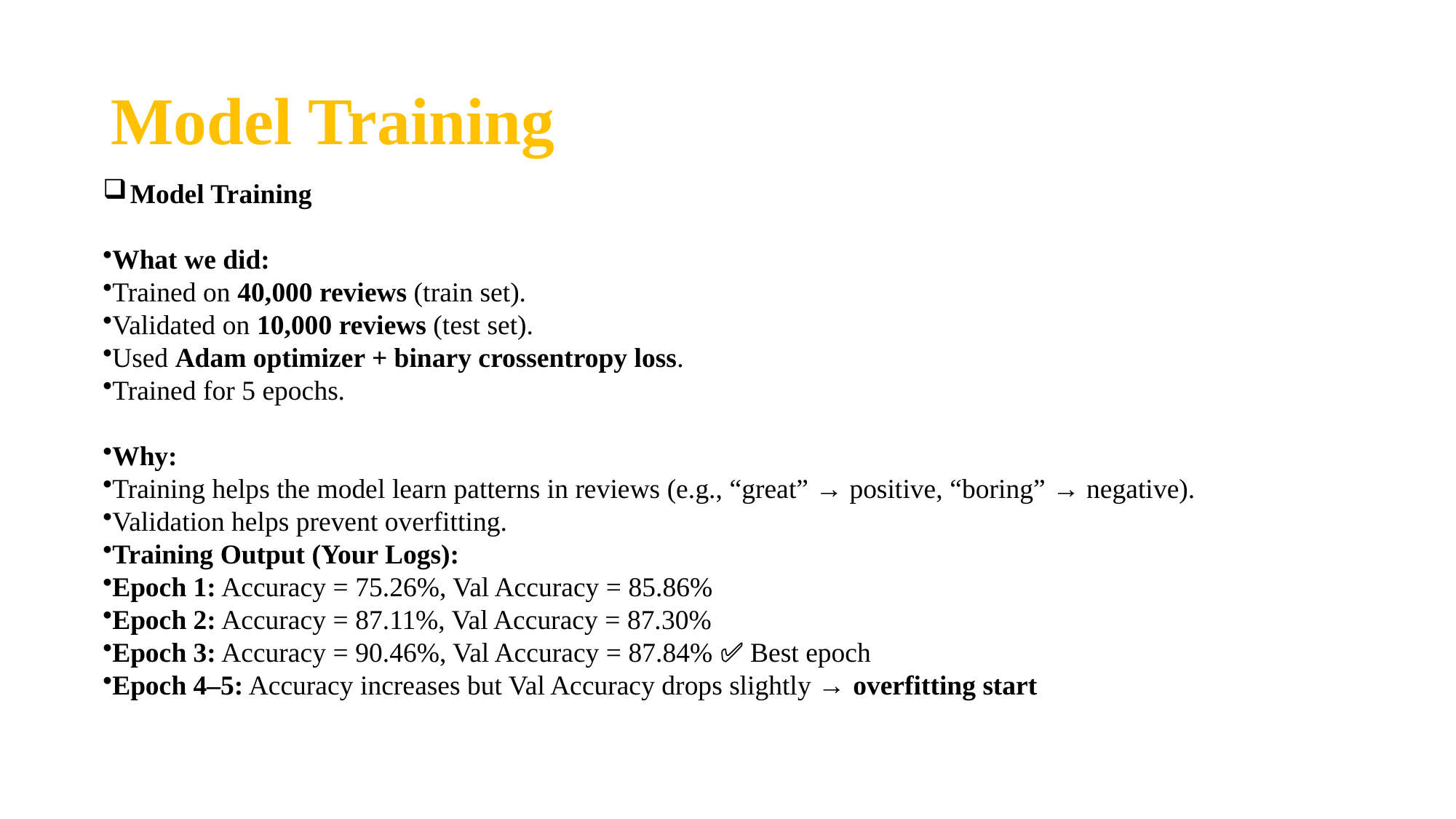

# Model Training
Model Training

What we did:
Trained on 40,000 reviews (train set).
Validated on 10,000 reviews (test set).
Used Adam optimizer + binary crossentropy loss.
Trained for 5 epochs.

Why:
Training helps the model learn patterns in reviews (e.g., “great” → positive, “boring” → negative).
Validation helps prevent overfitting.
Training Output (Your Logs):
Epoch 1: Accuracy = 75.26%, Val Accuracy = 85.86%
Epoch 2: Accuracy = 87.11%, Val Accuracy = 87.30%
Epoch 3: Accuracy = 90.46%, Val Accuracy = 87.84% ✅ Best epoch
Epoch 4–5: Accuracy increases but Val Accuracy drops slightly → overfitting start